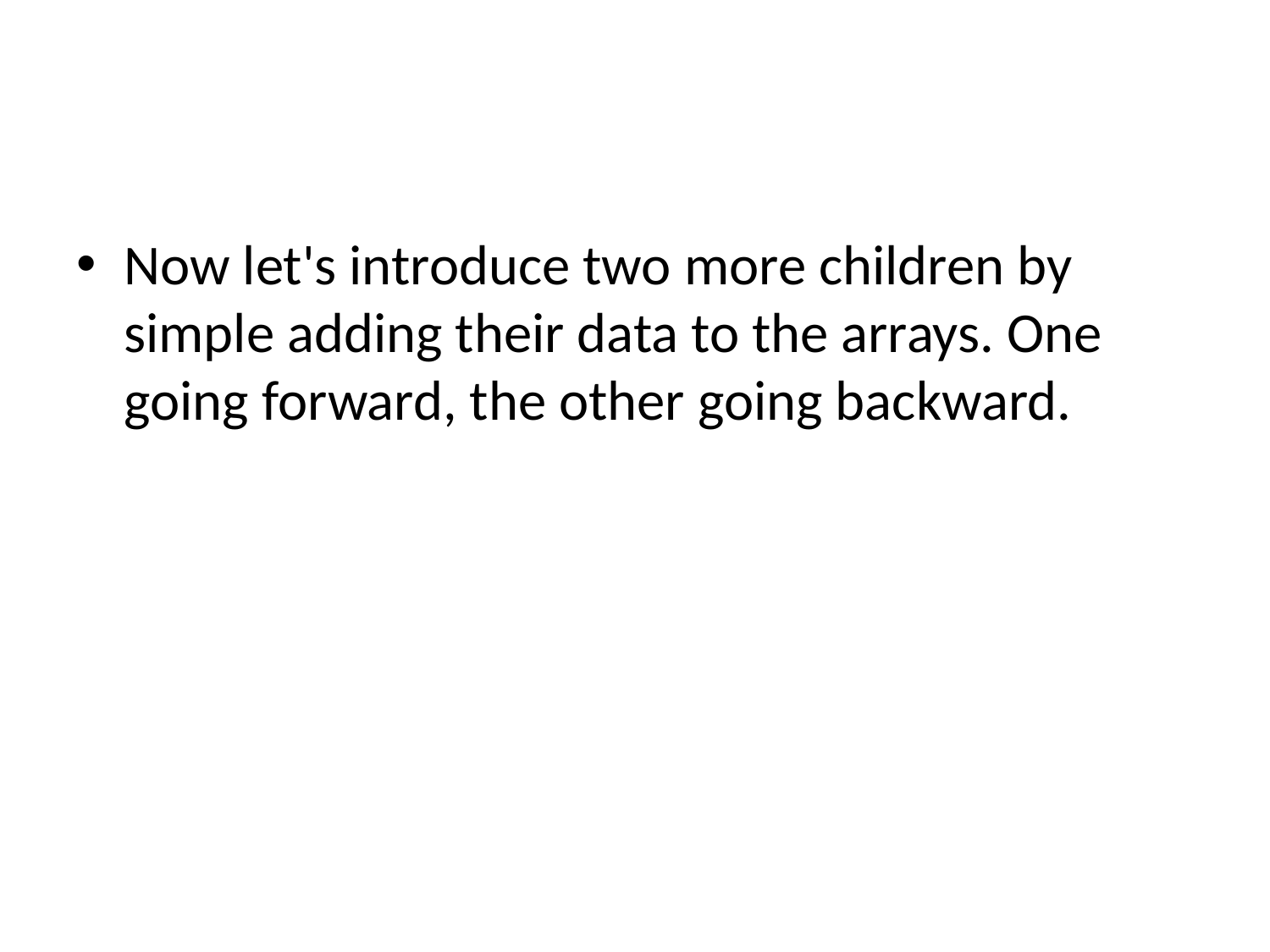

#
Now let's introduce two more children by simple adding their data to the arrays. One going forward, the other going backward.